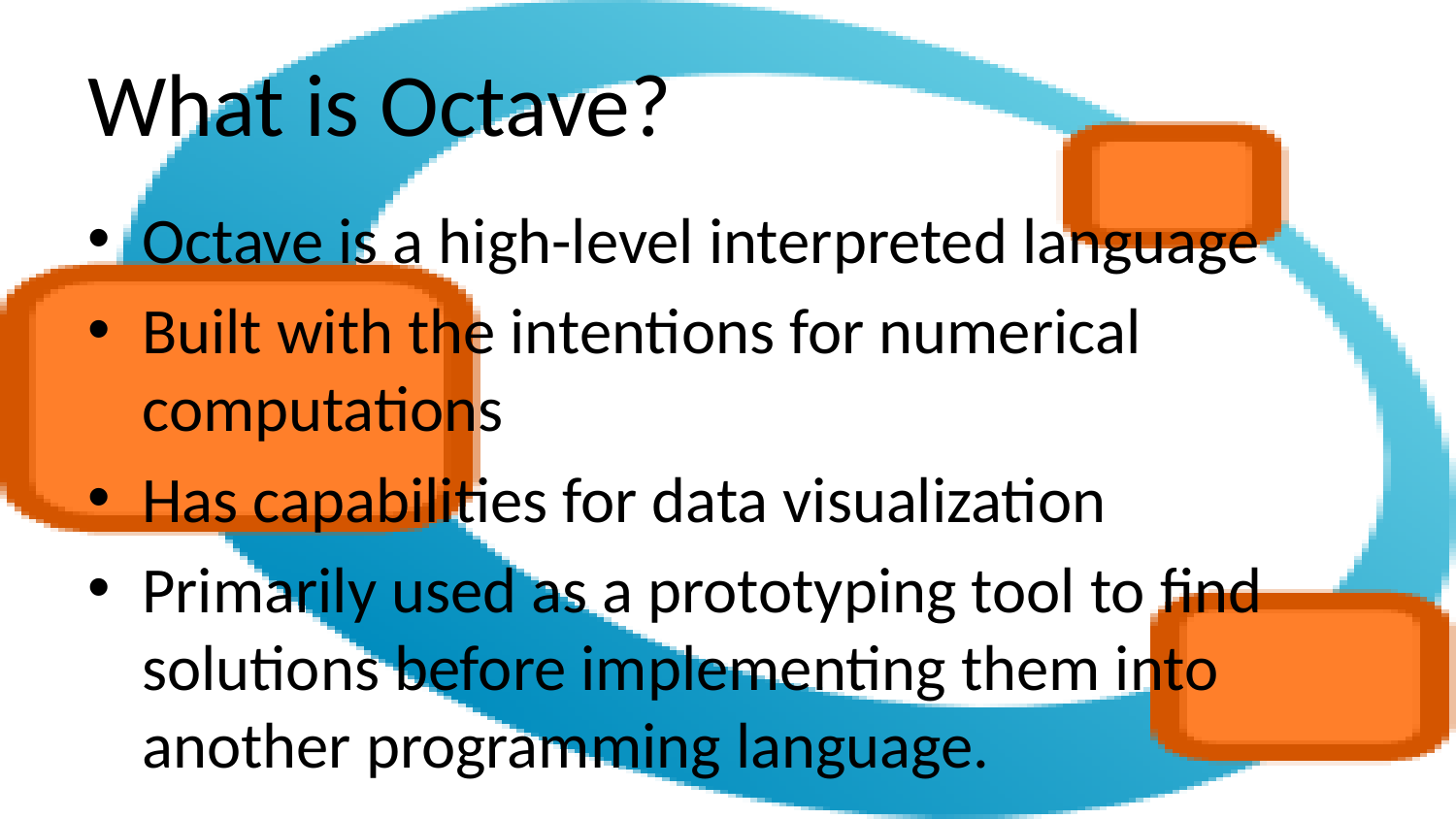

# What is Octave?
Octave is a high-level interpreted language
Built with the intentions for numerical computations
Has capabilities for data visualization
Primarily used as a prototyping tool to find solutions before implementing them into another programming language.